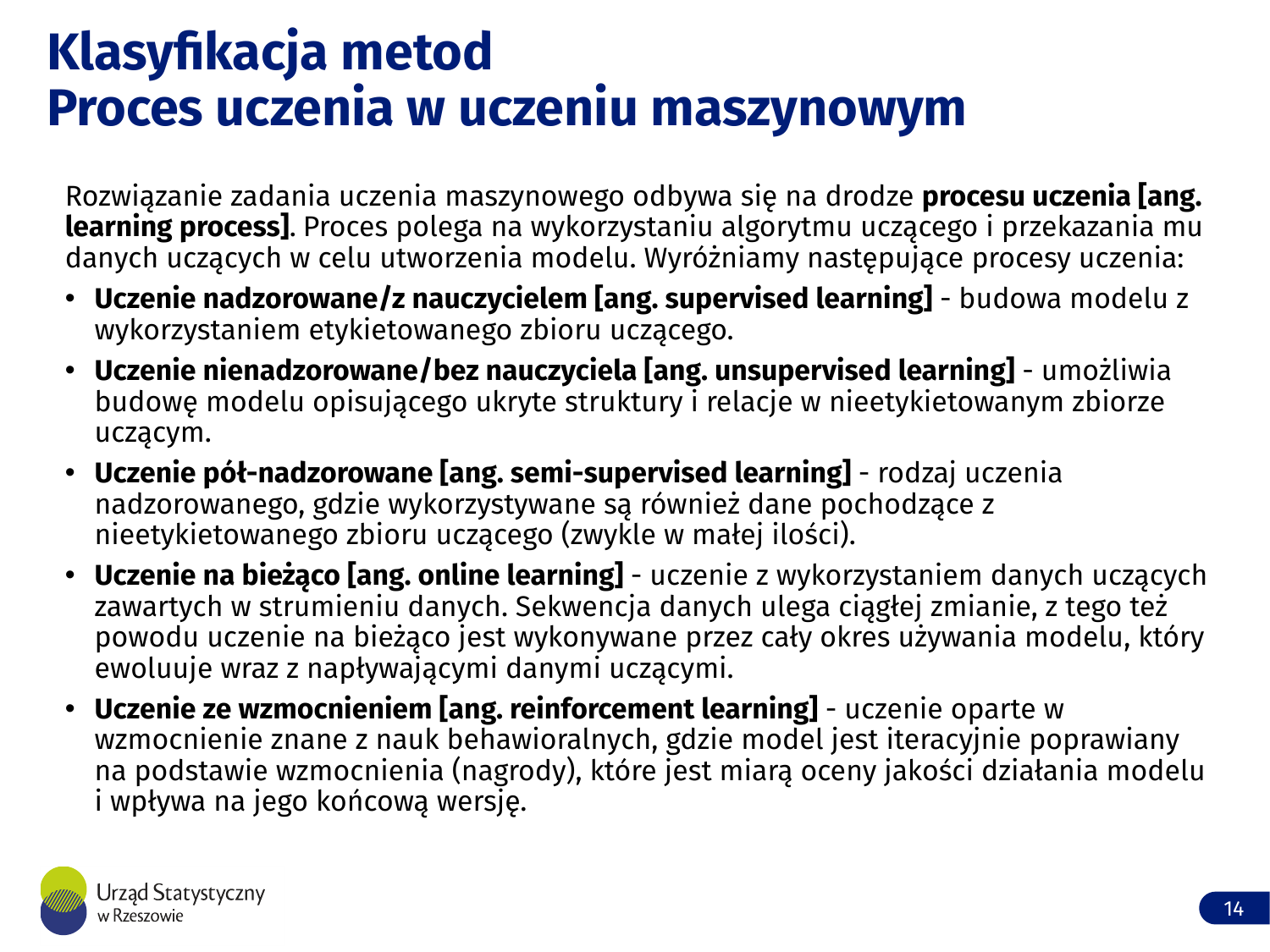

# Klasyfikacja metod Proces uczenia w uczeniu maszynowym
Rozwiązanie zadania uczenia maszynowego odbywa się na drodze procesu uczenia [ang. learning process]. Proces polega na wykorzystaniu algorytmu uczącego i przekazania mu danych uczących w celu utworzenia modelu. Wyróżniamy następujące procesy uczenia:
Uczenie nadzorowane/z nauczycielem [ang. supervised learning] - budowa modelu z wykorzystaniem etykietowanego zbioru uczącego.
Uczenie nienadzorowane/bez nauczyciela [ang. unsupervised learning] - umożliwia budowę modelu opisującego ukryte struktury i relacje w nieetykietowanym zbiorze uczącym.
Uczenie pół-nadzorowane [ang. semi-supervised learning] - rodzaj uczenia nadzorowanego, gdzie wykorzystywane są również dane pochodzące z nieetykietowanego zbioru uczącego (zwykle w małej ilości).
Uczenie na bieżąco [ang. online learning] - uczenie z wykorzystaniem danych uczących zawartych w strumieniu danych. Sekwencja danych ulega ciągłej zmianie, z tego też powodu uczenie na bieżąco jest wykonywane przez cały okres używania modelu, który ewoluuje wraz z napływającymi danymi uczącymi.
Uczenie ze wzmocnieniem [ang. reinforcement learning] - uczenie oparte w wzmocnienie znane z nauk behawioralnych, gdzie model jest iteracyjnie poprawiany na podstawie wzmocnienia (nagrody), które jest miarą oceny jakości działania modelu i wpływa na jego końcową wersję.
14